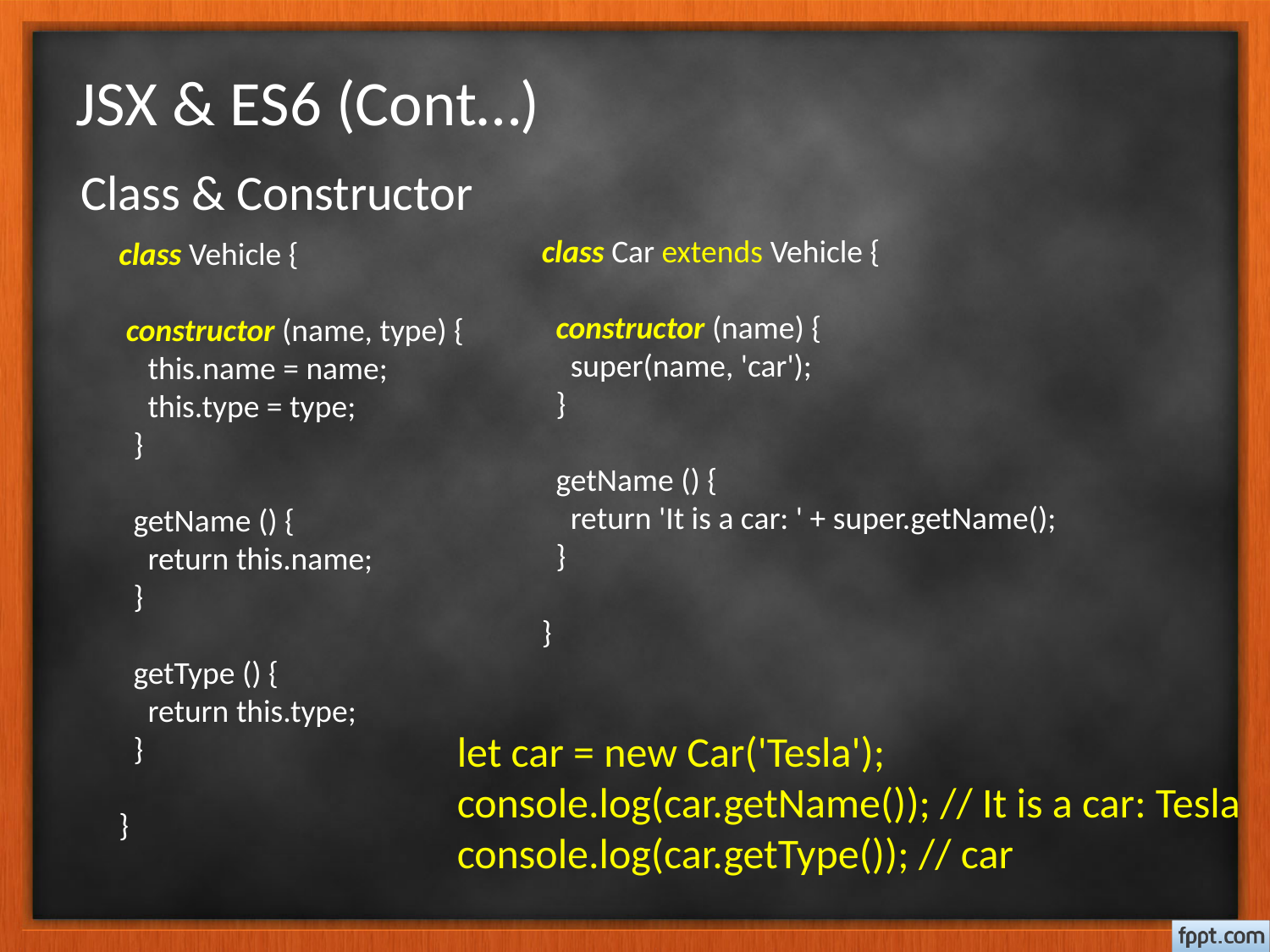

JSX & ES6 (Cont…)

Class & Constructor

class Car extends Vehicle {

  constructor (name) {
    super(name, 'car');
  }

  getName () {
    return 'It is a car: ' + super.getName();
  }

}
class Vehicle {

 constructor (name, type) {
    this.name = name;
    this.type = type;
  }

  getName () {
    return this.name;
  }

  getType () {
    return this.type;
  }

}
let car = new Car('Tesla');
console.log(car.getName()); // It is a car: Tesla
console.log(car.getType()); // car